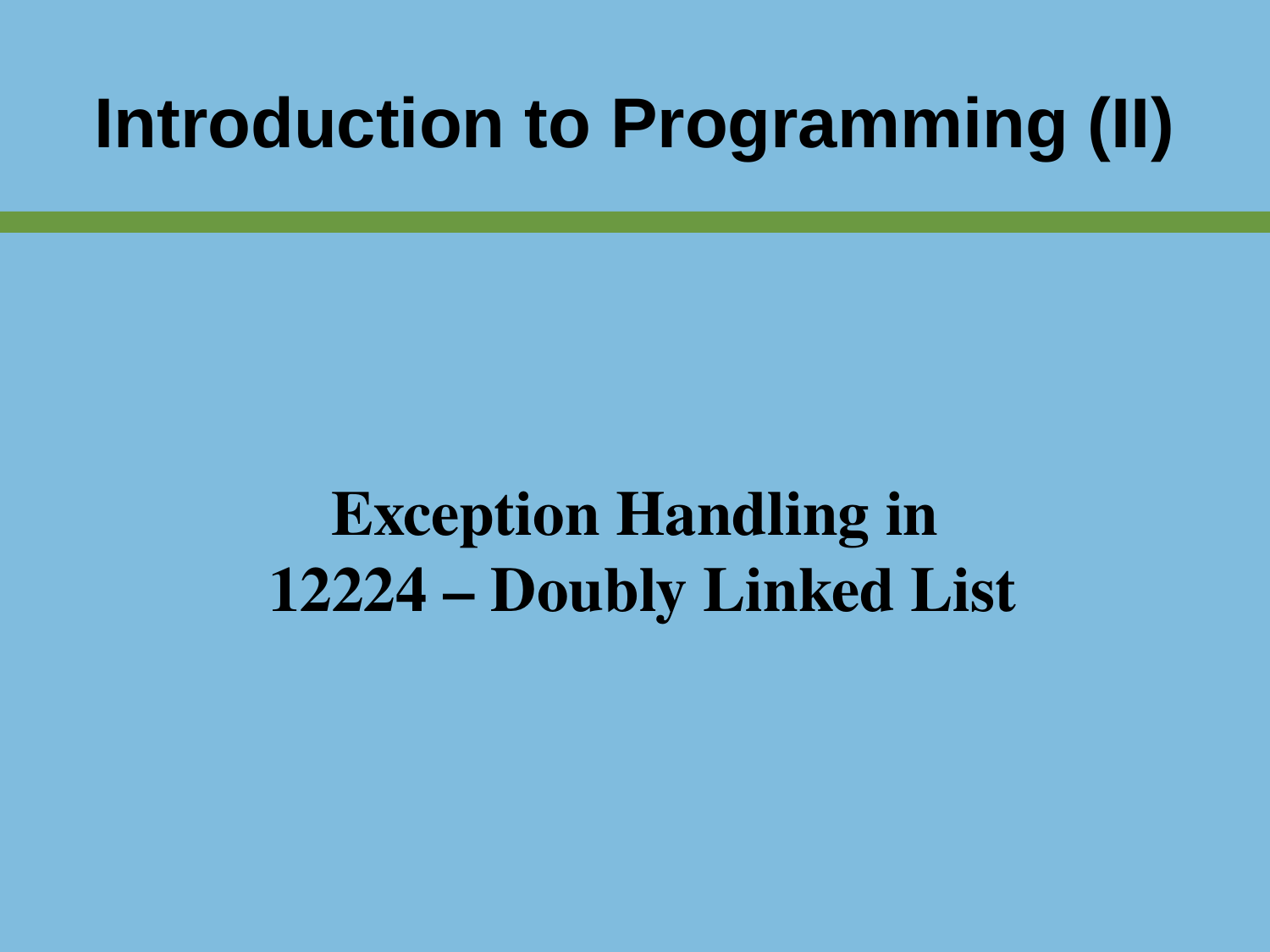

Introduction to Programming (II)
Exception Handling in
12224 – Doubly Linked List